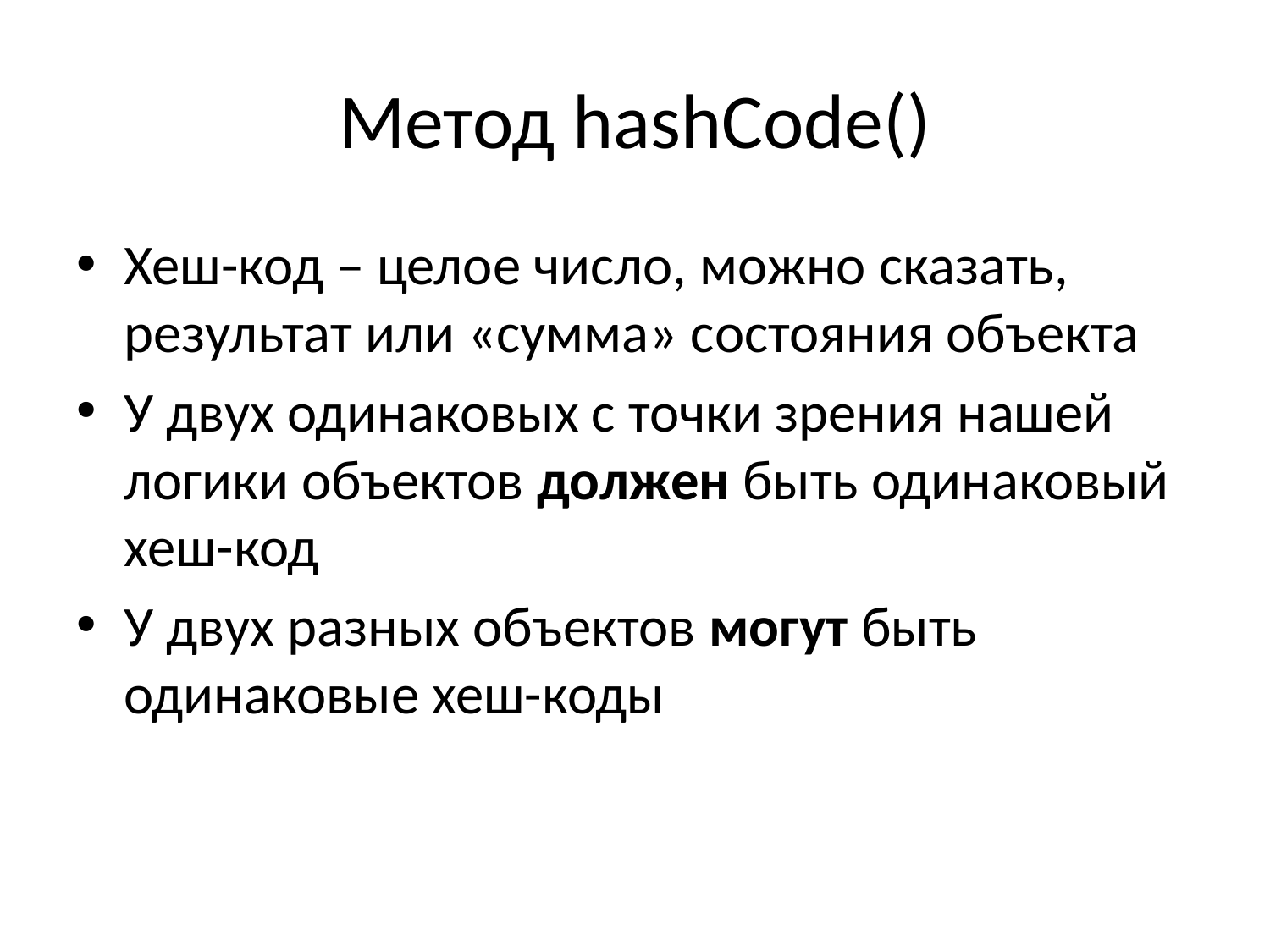

# Метод hashCode()
Хеш-код – целое число, можно сказать, результат или «сумма» состояния объекта
У двух одинаковых с точки зрения нашей логики объектов должен быть одинаковый хеш-код
У двух разных объектов могут быть одинаковые хеш-коды